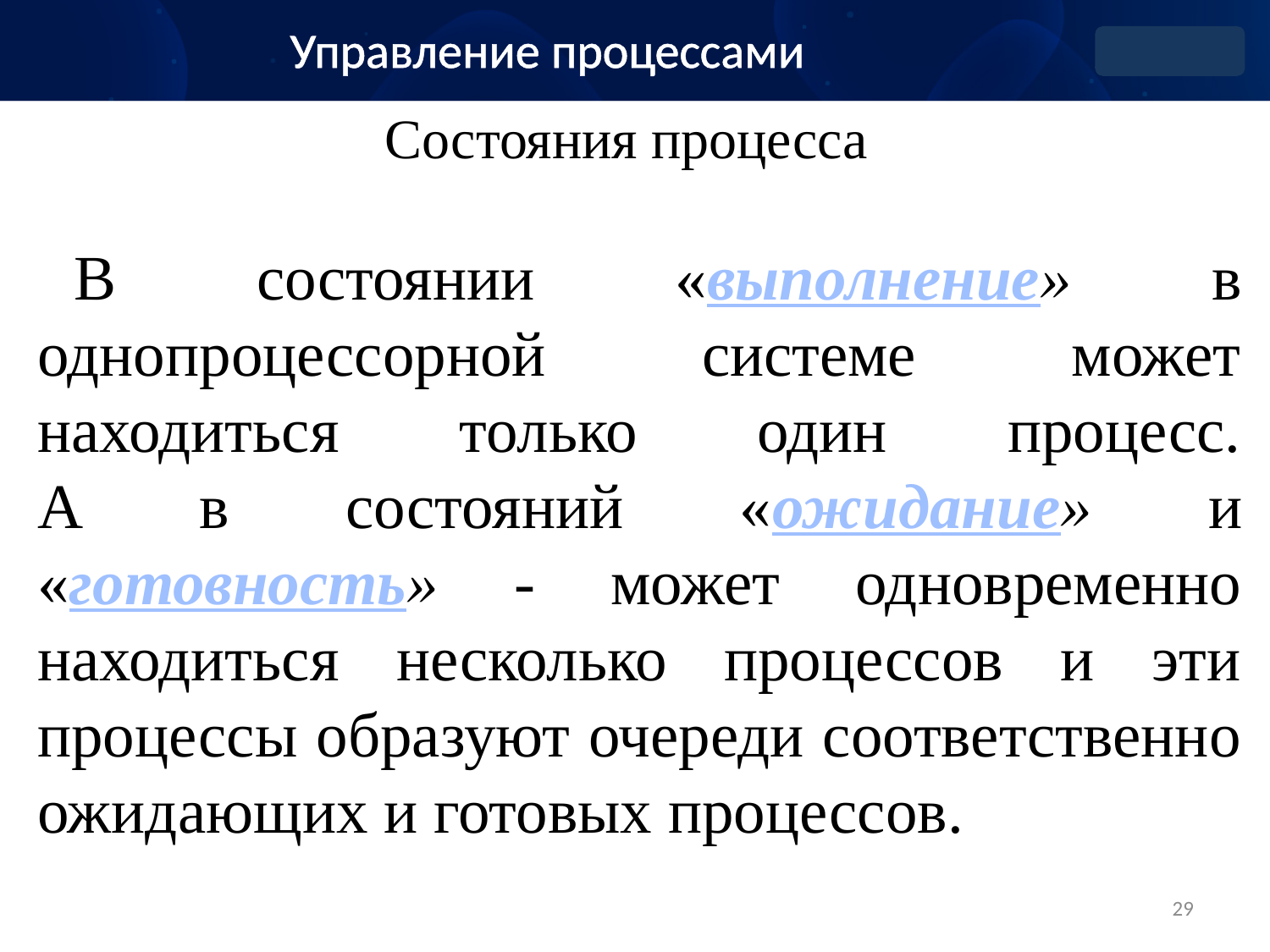

Управление процессами
Состояния процесса
# В состоянии «выполнение» в однопроцессорной системе может находиться только один процесс. А в состояний «ожидание» и «готовность» - может одновременно находиться несколько процессов и эти процессы образуют очереди соответственно ожидающих и готовых процессов.
29